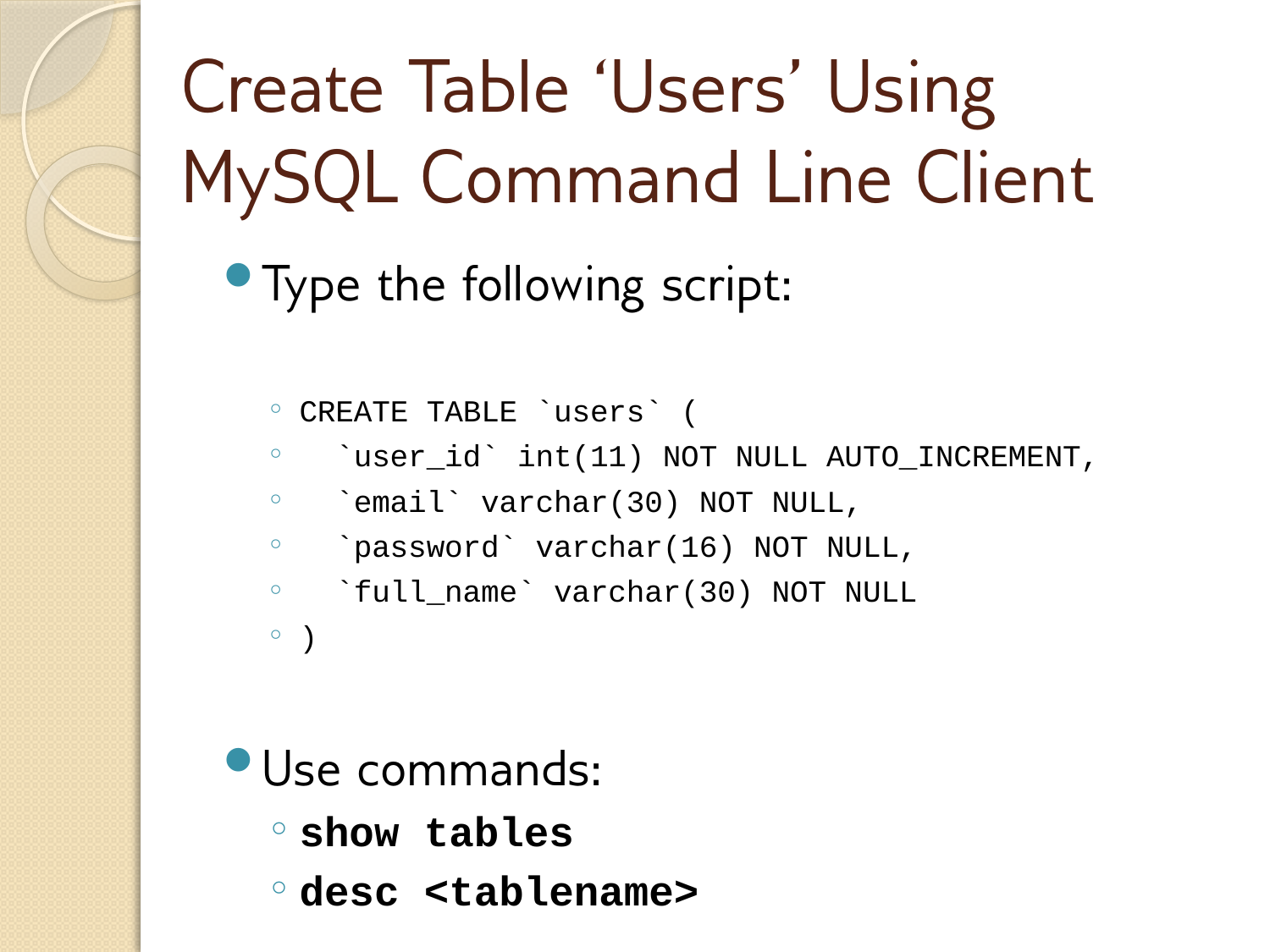

# Create Table ‘Users’ Using MySQL Command Line Client
Type the following script:

CREATE TABLE `users` (
  `user_id` int(11) NOT NULL AUTO_INCREMENT,
  `email` varchar(30) NOT NULL,
  `password` varchar(16) NOT NULL,
  `full_name` varchar(30) NOT NULL
)

Use commands:
show tables
desc <tablename>